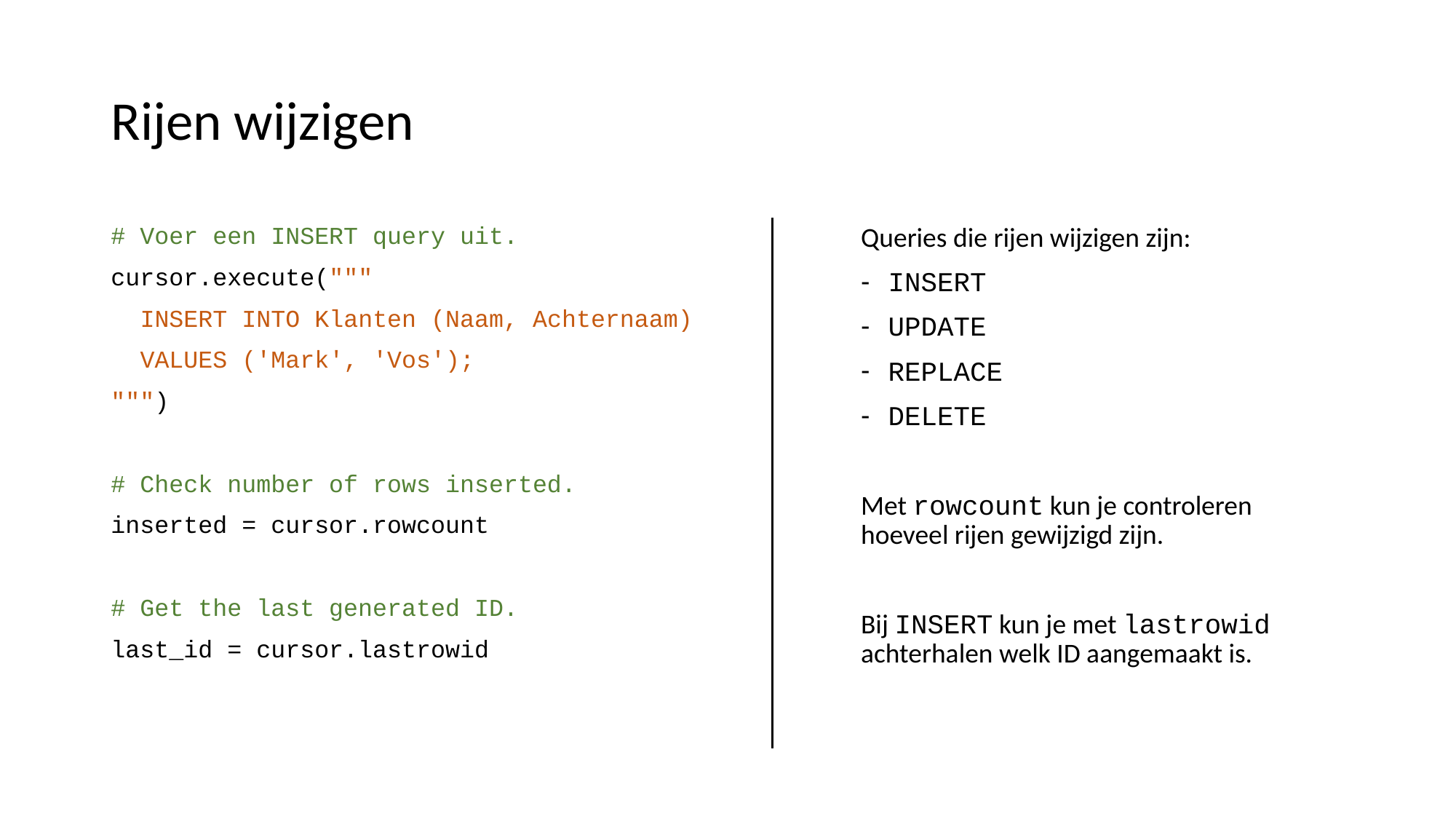

# Rijen wijzigen
# Voer een INSERT query uit.
cursor.execute("""
  INSERT INTO Klanten (Naam, Achternaam)
  VALUES ('Mark', 'Vos');
""")

# Check number of rows inserted.
inserted = cursor.rowcount

# Get the last generated ID.
last_id = cursor.lastrowid
Queries die rijen wijzigen zijn:
INSERT
UPDATE
REPLACE
DELETE

Met rowcount kun je controleren hoeveel rijen gewijzigd zijn.

Bij INSERT kun je met lastrowid achterhalen welk ID aangemaakt is.